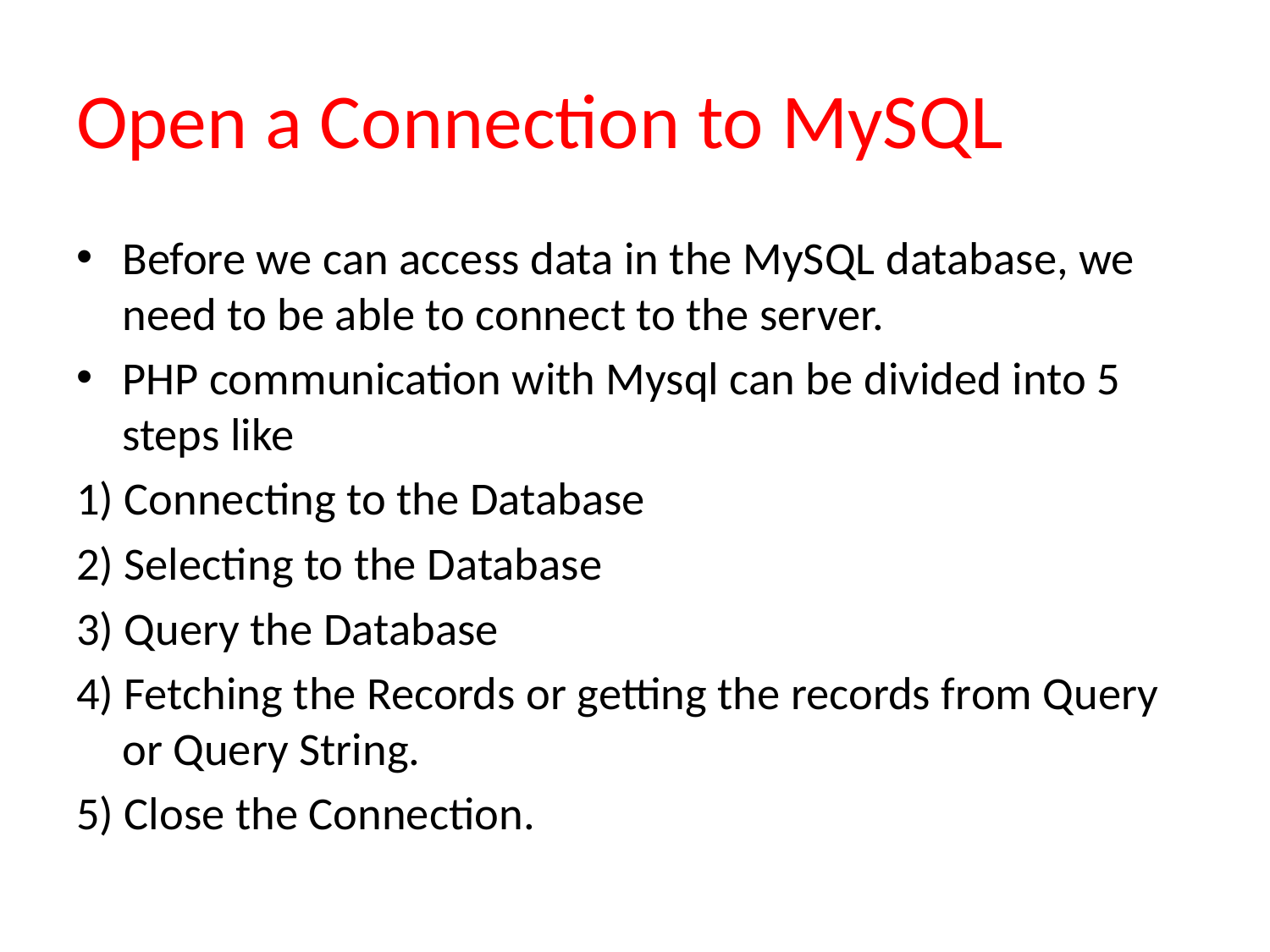

# Open a Connection to MySQL
Before we can access data in the MySQL database, we need to be able to connect to the server.
PHP communication with Mysql can be divided into 5 steps like
1) Connecting to the Database
2) Selecting to the Database
3) Query the Database
4) Fetching the Records or getting the records from Query or Query String.
5) Close the Connection.